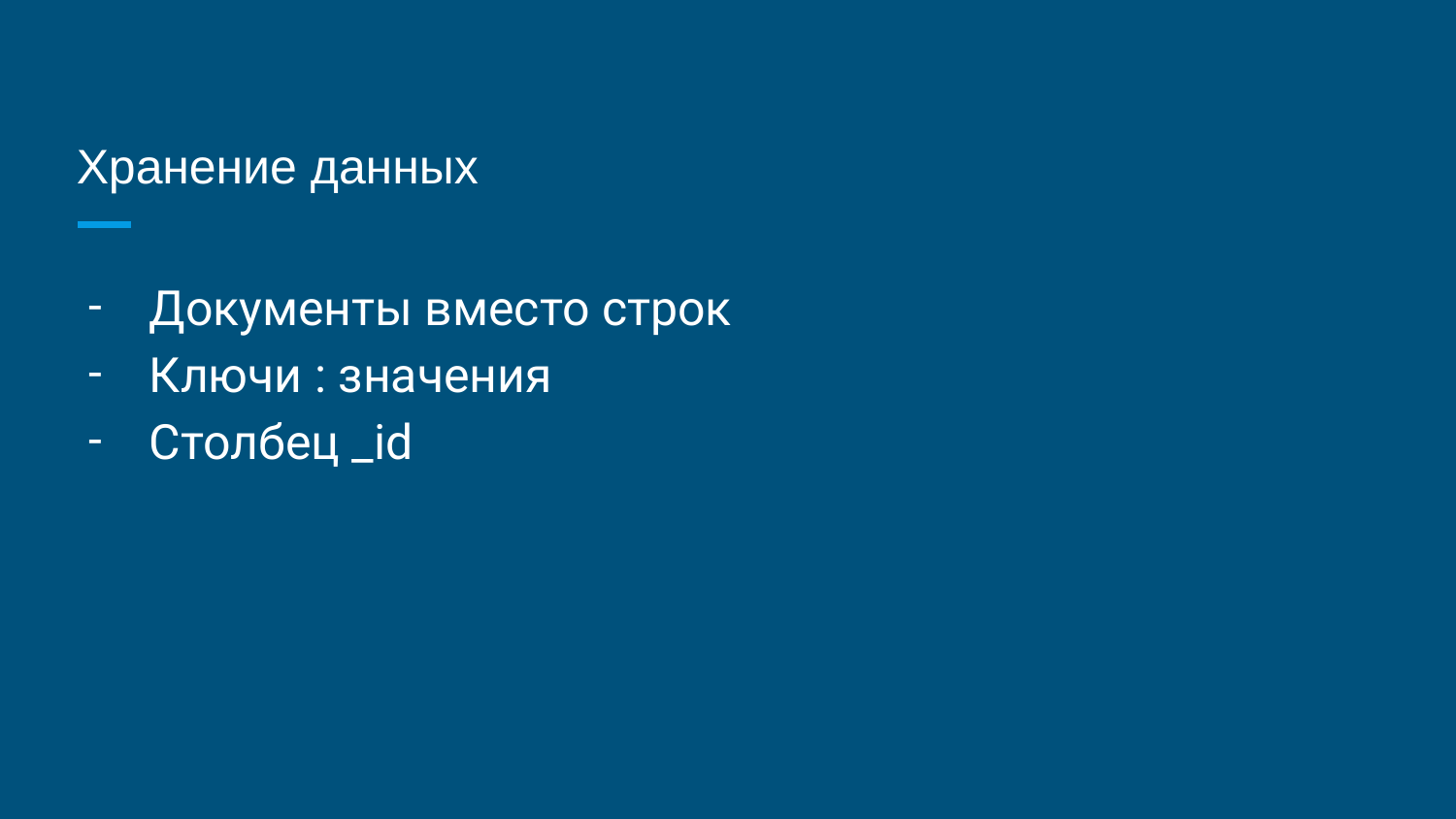

# Хранение данных
Документы вместо строк
Ключи : значения
Столбец _id